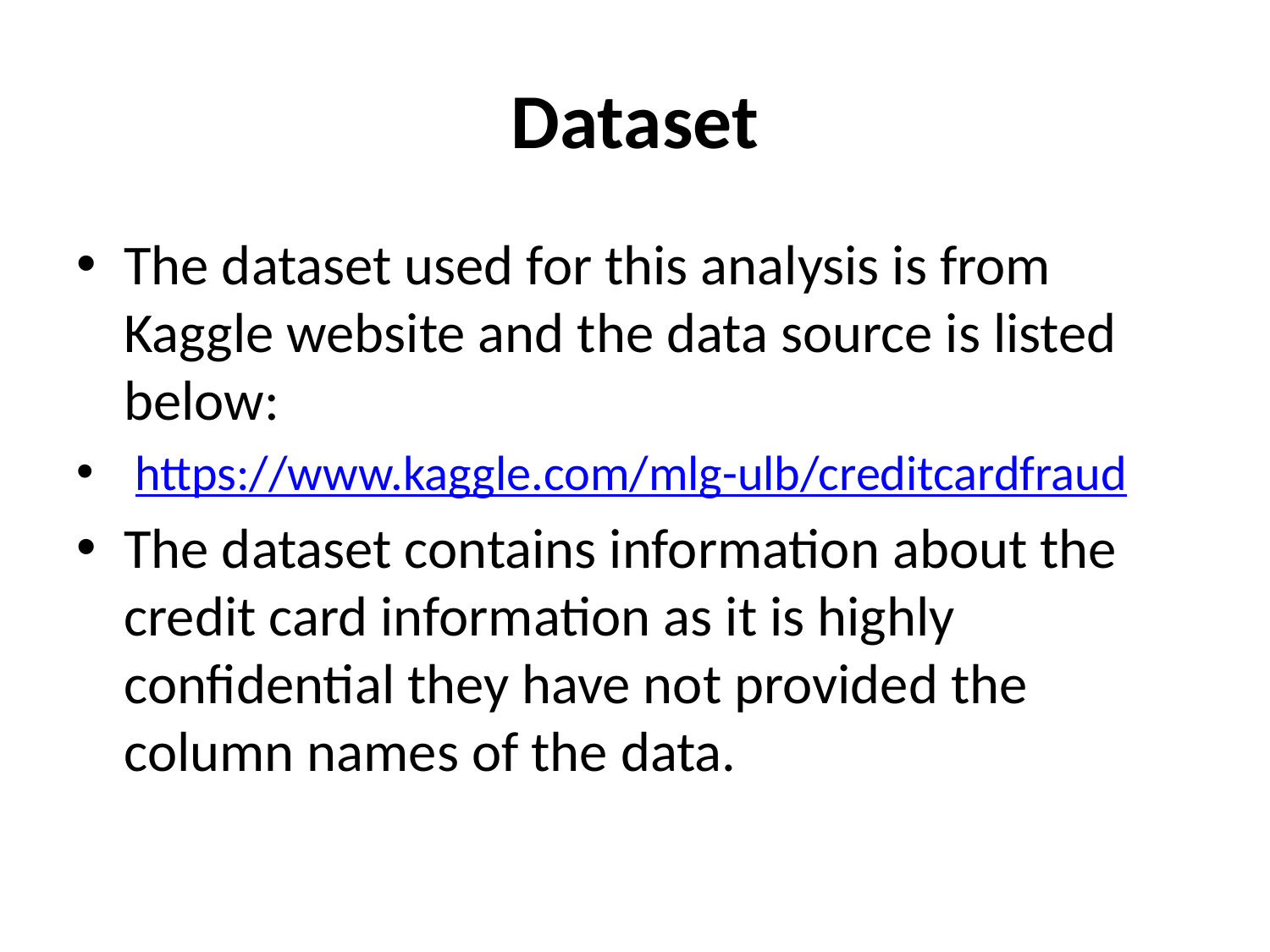

# Dataset
The dataset used for this analysis is from Kaggle website and the data source is listed below:
 https://www.kaggle.com/mlg-ulb/creditcardfraud
The dataset contains information about the credit card information as it is highly confidential they have not provided the column names of the data.